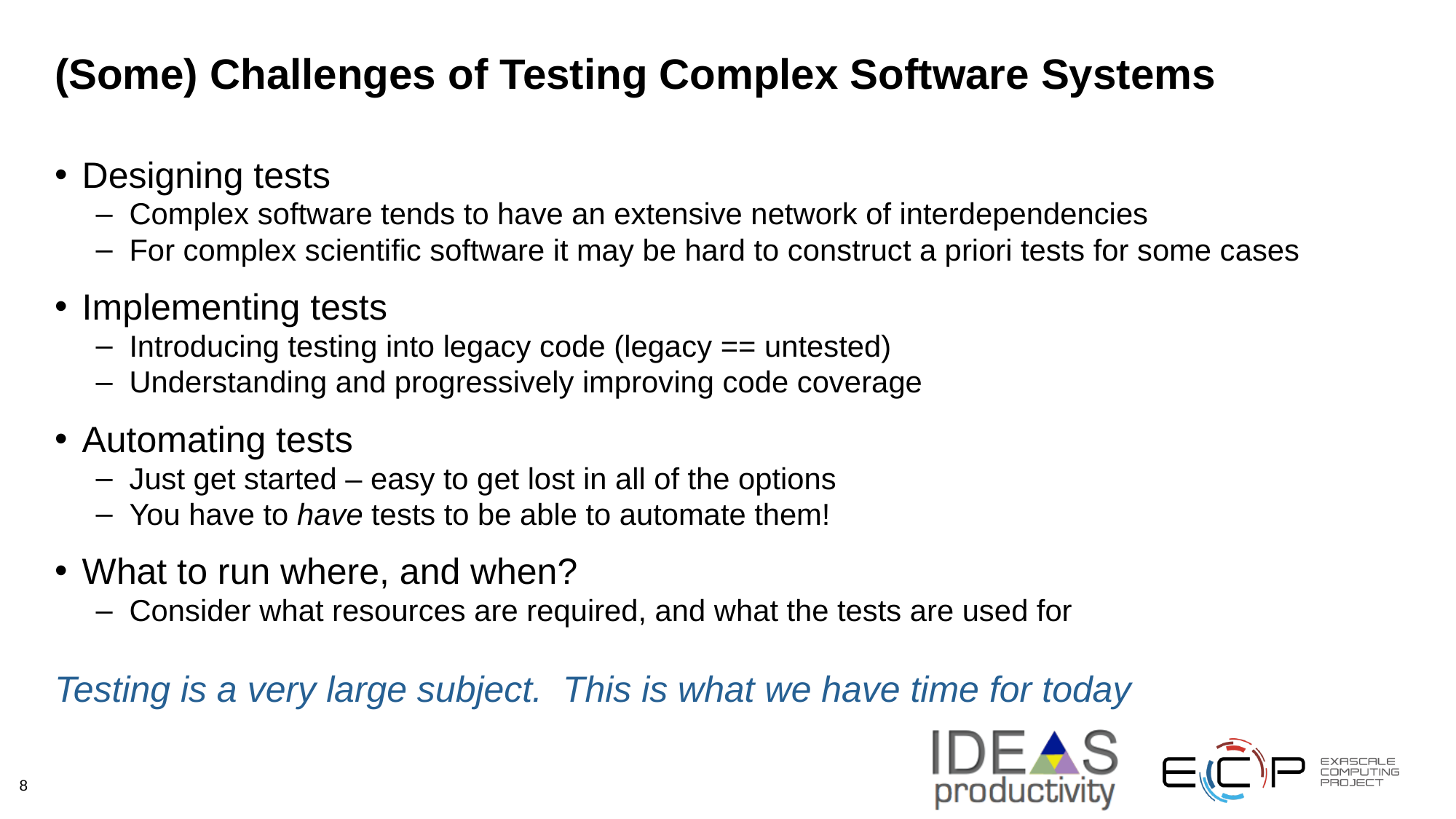

# (Some) Challenges of Testing Complex Software Systems
Designing tests
Complex software tends to have an extensive network of interdependencies
For complex scientific software it may be hard to construct a priori tests for some cases
Implementing tests
Introducing testing into legacy code (legacy == untested)
Understanding and progressively improving code coverage
Automating tests
Just get started – easy to get lost in all of the options
You have to have tests to be able to automate them!
What to run where, and when?
Consider what resources are required, and what the tests are used for
Testing is a very large subject.  This is what we have time for today